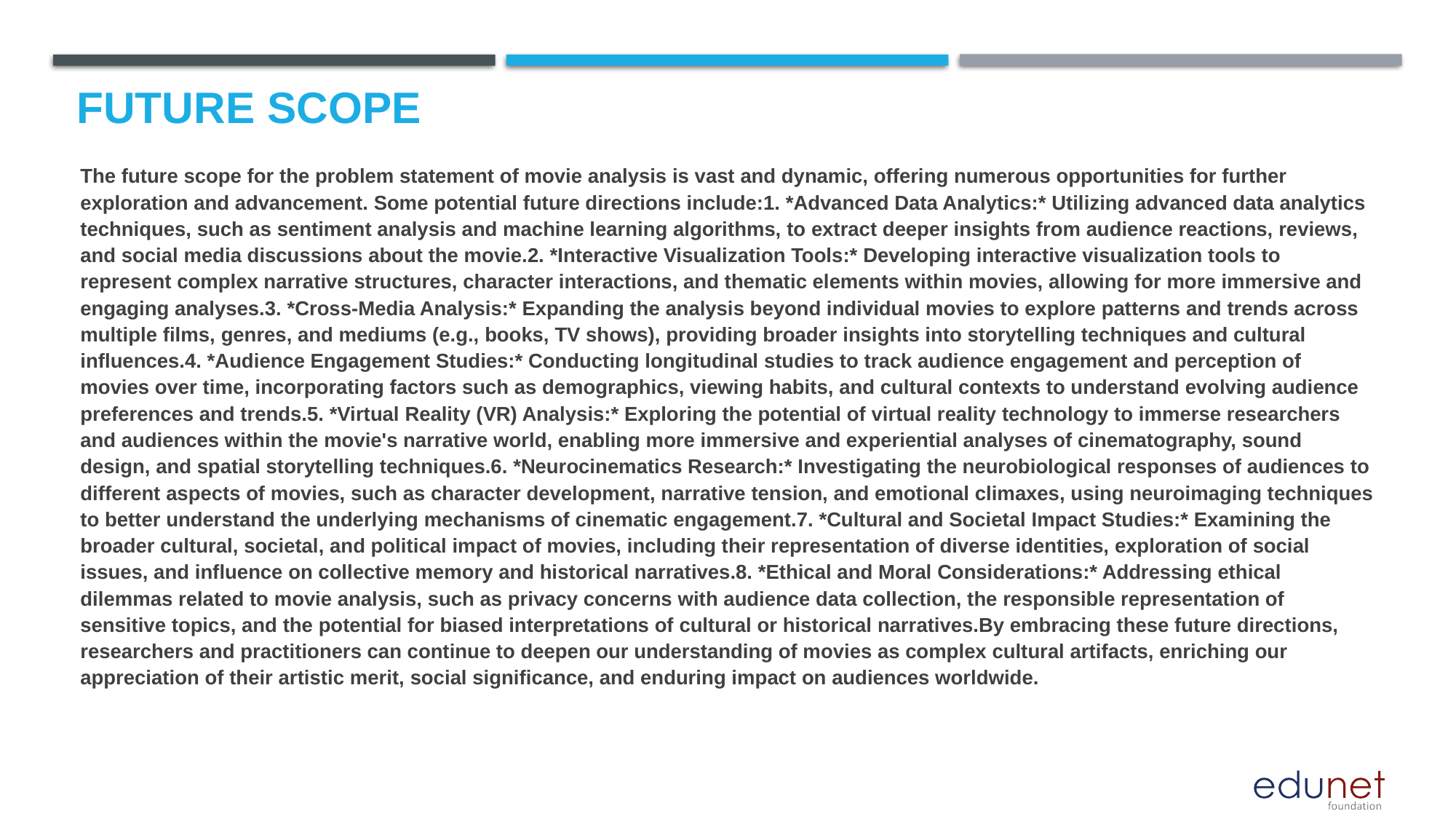

Future scope
#
The future scope for the problem statement of movie analysis is vast and dynamic, offering numerous opportunities for further exploration and advancement. Some potential future directions include:1. *Advanced Data Analytics:* Utilizing advanced data analytics techniques, such as sentiment analysis and machine learning algorithms, to extract deeper insights from audience reactions, reviews, and social media discussions about the movie.2. *Interactive Visualization Tools:* Developing interactive visualization tools to represent complex narrative structures, character interactions, and thematic elements within movies, allowing for more immersive and engaging analyses.3. *Cross-Media Analysis:* Expanding the analysis beyond individual movies to explore patterns and trends across multiple films, genres, and mediums (e.g., books, TV shows), providing broader insights into storytelling techniques and cultural influences.4. *Audience Engagement Studies:* Conducting longitudinal studies to track audience engagement and perception of movies over time, incorporating factors such as demographics, viewing habits, and cultural contexts to understand evolving audience preferences and trends.5. *Virtual Reality (VR) Analysis:* Exploring the potential of virtual reality technology to immerse researchers and audiences within the movie's narrative world, enabling more immersive and experiential analyses of cinematography, sound design, and spatial storytelling techniques.6. *Neurocinematics Research:* Investigating the neurobiological responses of audiences to different aspects of movies, such as character development, narrative tension, and emotional climaxes, using neuroimaging techniques to better understand the underlying mechanisms of cinematic engagement.7. *Cultural and Societal Impact Studies:* Examining the broader cultural, societal, and political impact of movies, including their representation of diverse identities, exploration of social issues, and influence on collective memory and historical narratives.8. *Ethical and Moral Considerations:* Addressing ethical dilemmas related to movie analysis, such as privacy concerns with audience data collection, the responsible representation of sensitive topics, and the potential for biased interpretations of cultural or historical narratives.By embracing these future directions, researchers and practitioners can continue to deepen our understanding of movies as complex cultural artifacts, enriching our appreciation of their artistic merit, social significance, and enduring impact on audiences worldwide.